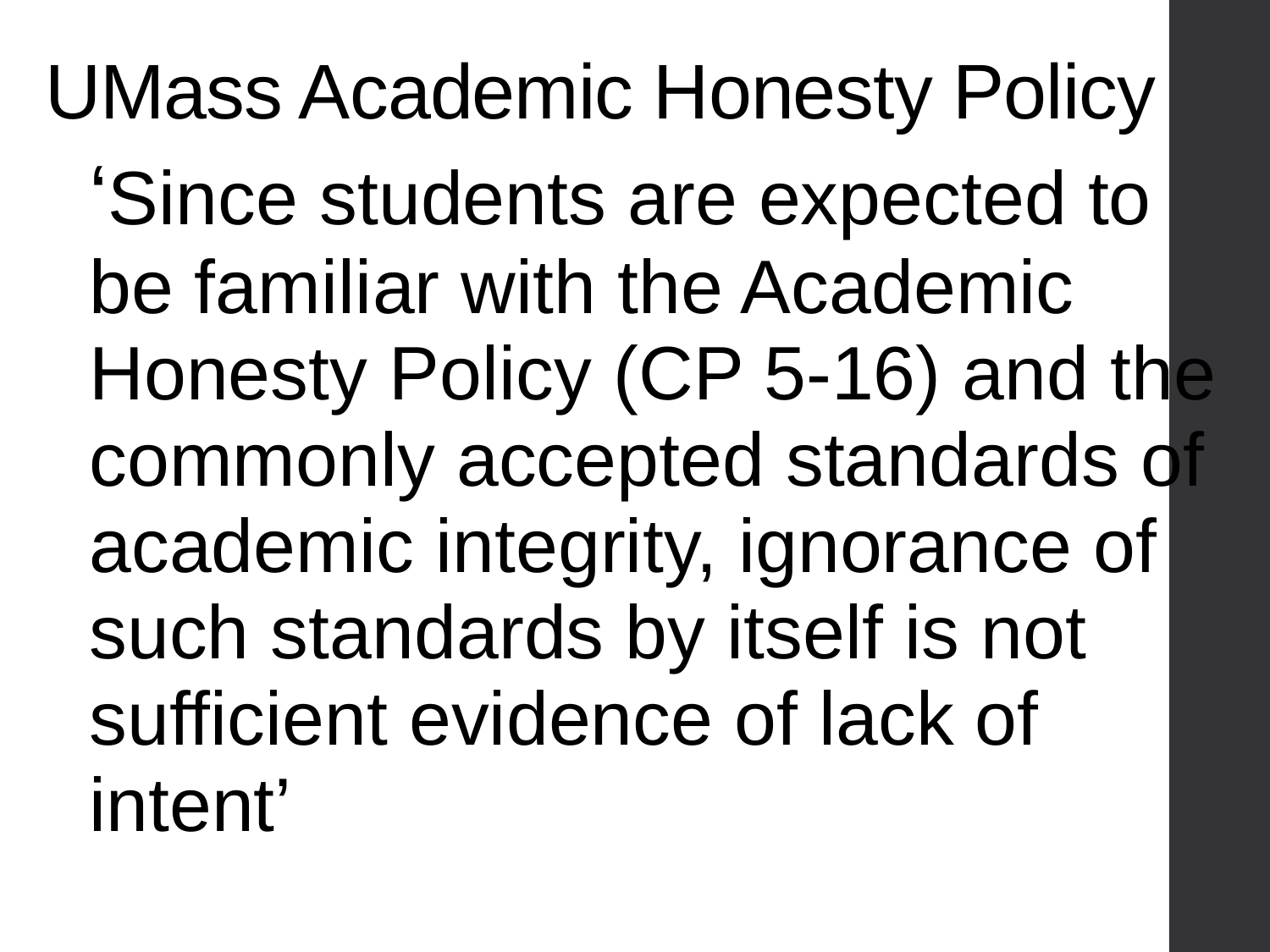

# UMass Academic Honesty Policy
‘Since students are expected to be familiar with the Academic Honesty Policy (CP 5-16) and the commonly accepted standards of academic integrity, ignorance of such standards by itself is not sufficient evidence of lack of intent’